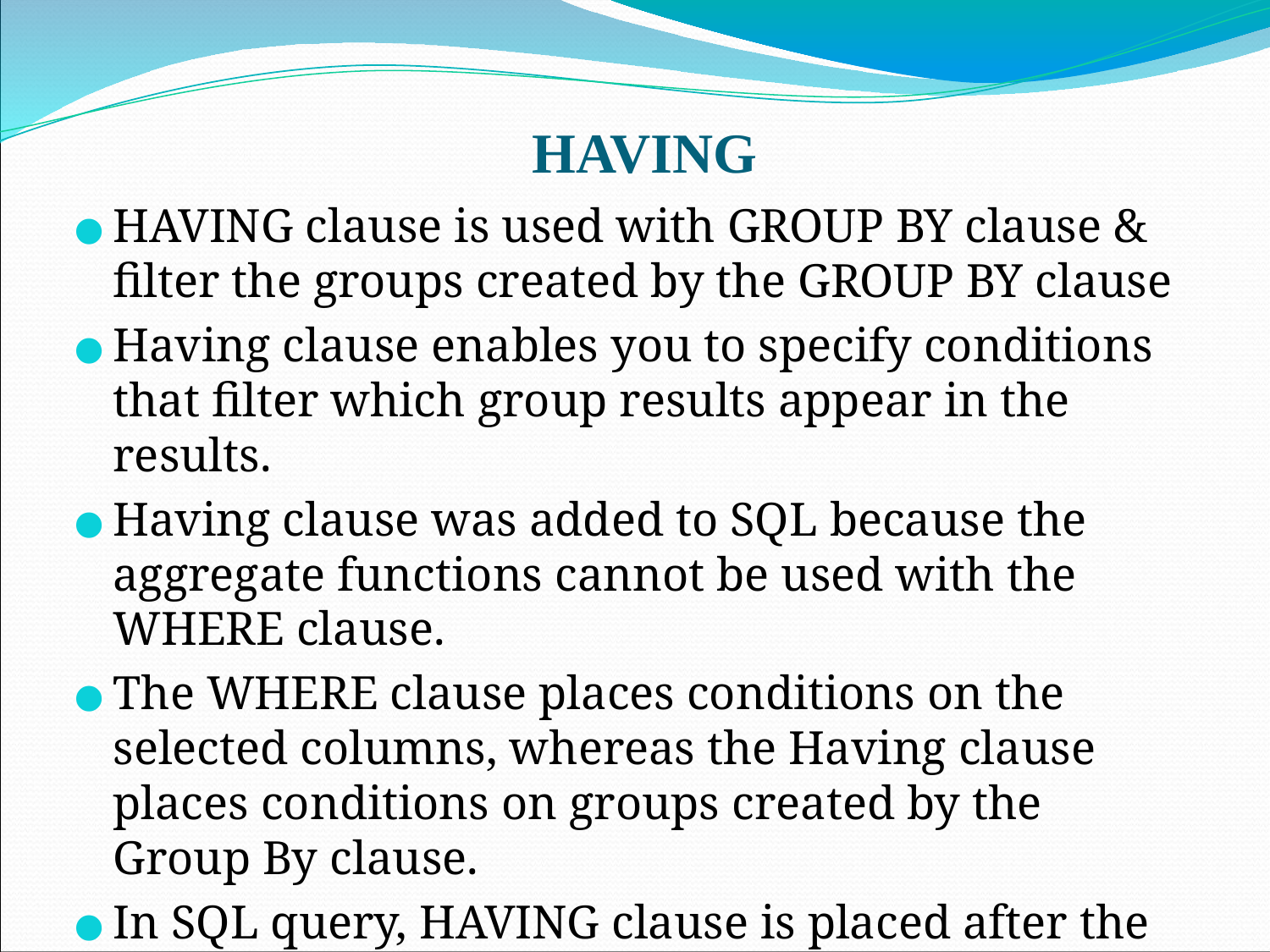

# HAVING
HAVING clause is used with GROUP BY clause & filter the groups created by the GROUP BY clause
Having clause enables you to specify conditions that filter which group results appear in the results.
Having clause was added to SQL because the aggregate functions cannot be used with the WHERE clause.
The WHERE clause places conditions on the selected columns, whereas the Having clause places conditions on groups created by the Group By clause.
In SQL query, HAVING clause is placed after the Group By clause.